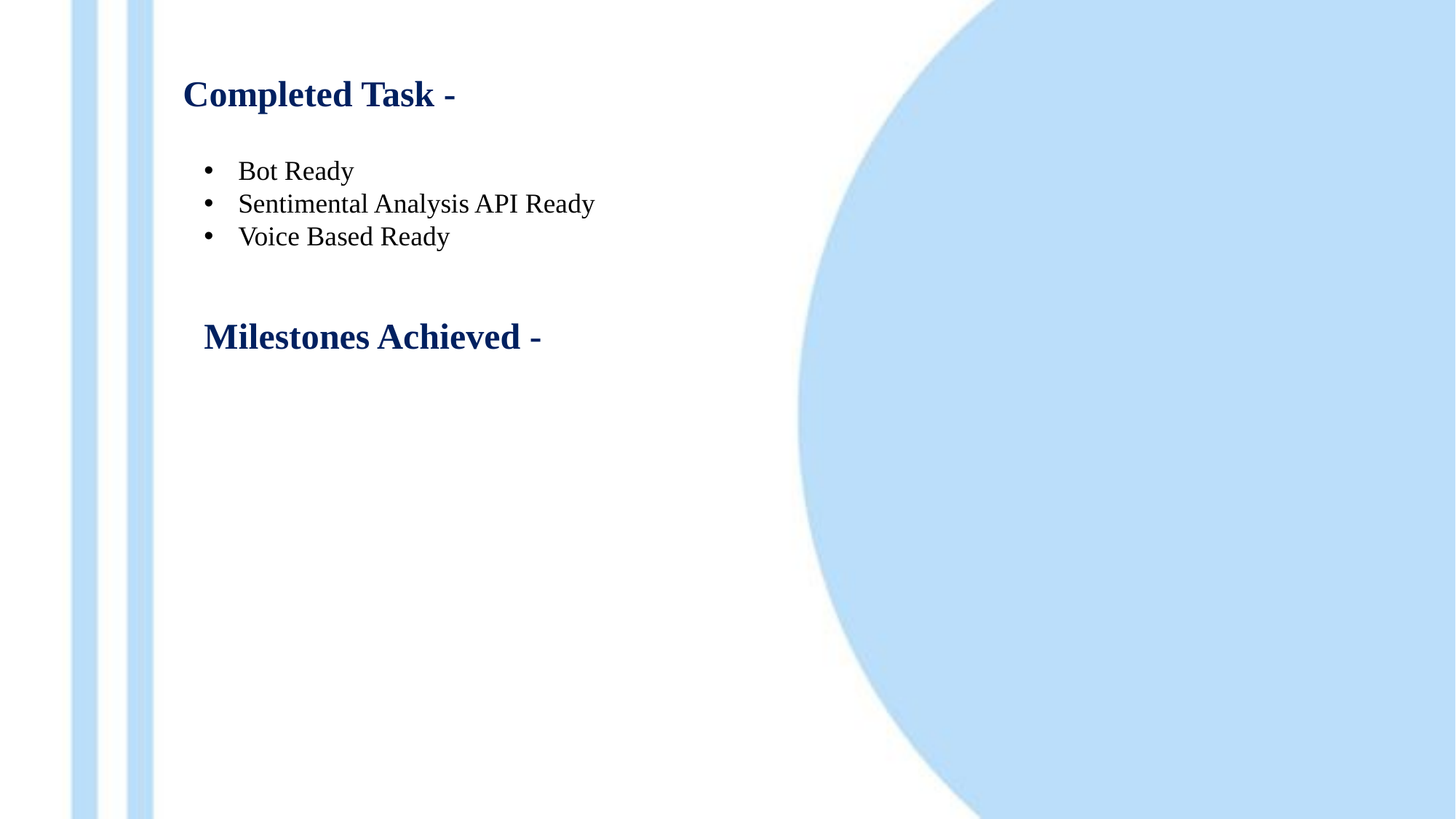

Completed Task -
Bot Ready
Sentimental Analysis API Ready
Voice Based Ready
Milestones Achieved -